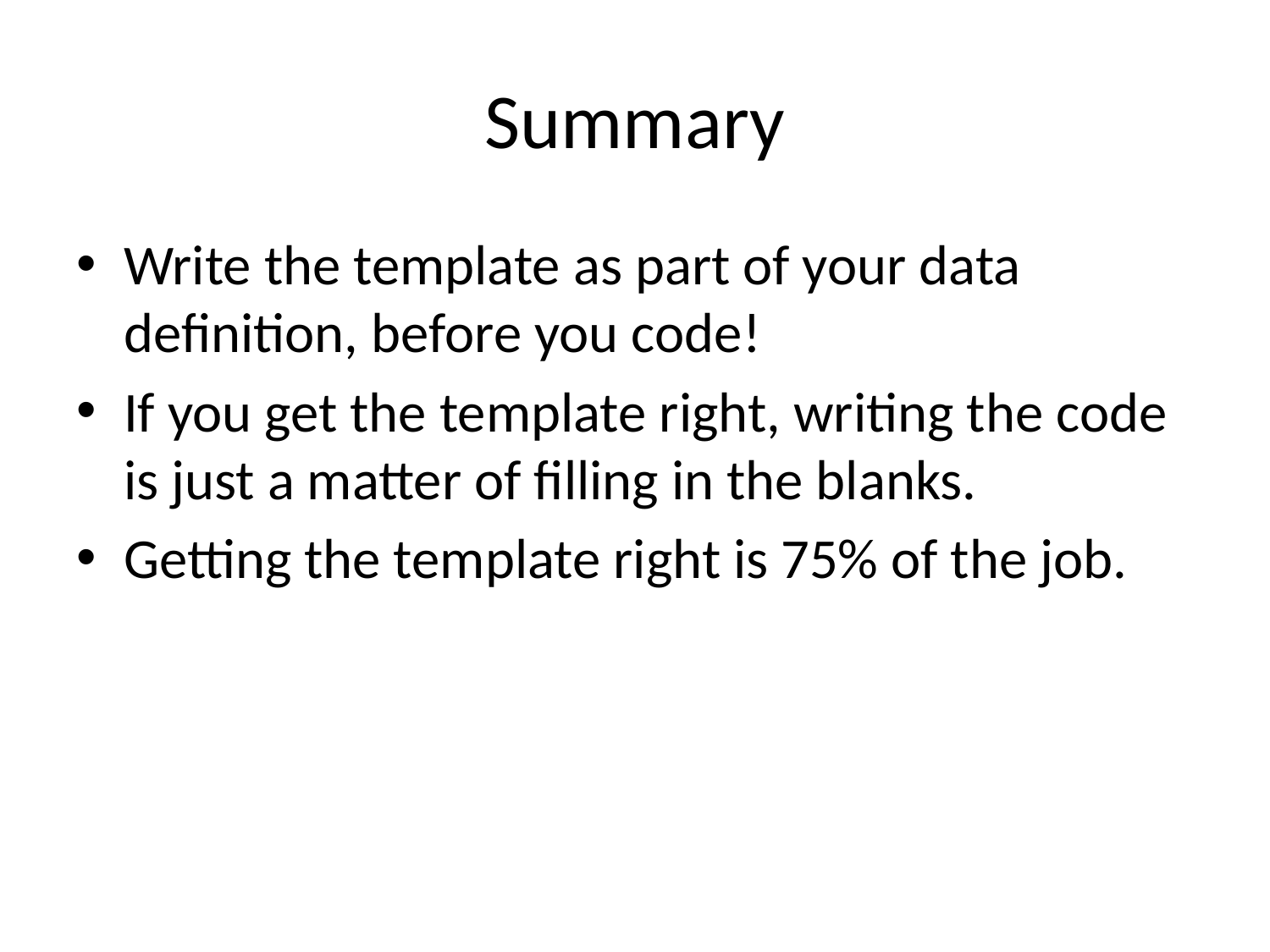

# Summary
Write the template as part of your data definition, before you code!
If you get the template right, writing the code is just a matter of filling in the blanks.
Getting the template right is 75% of the job.